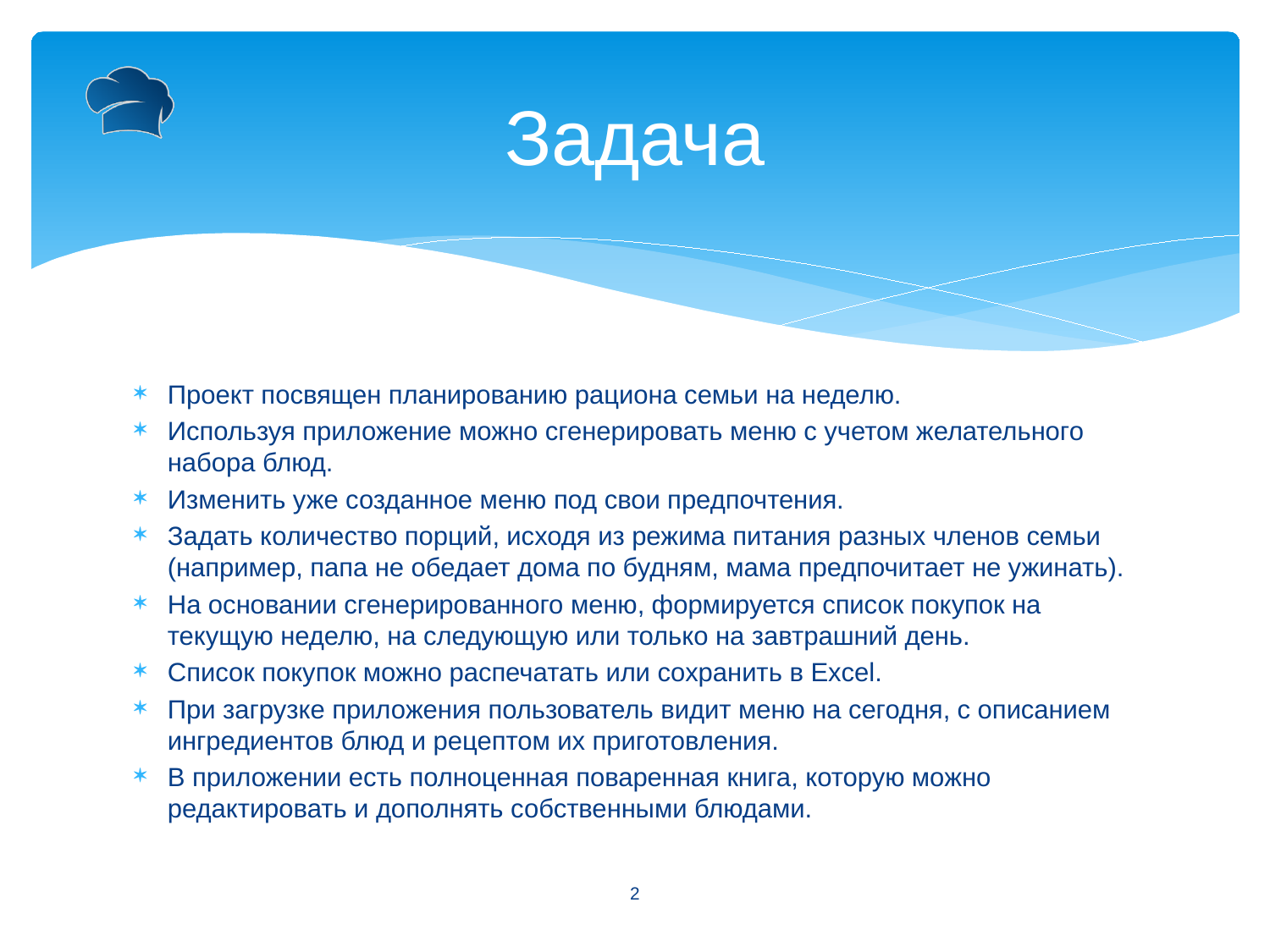

# Задача
Проект посвящен планированию рациона семьи на неделю.
Используя приложение можно сгенерировать меню с учетом желательного набора блюд.
Изменить уже созданное меню под свои предпочтения.
Задать количество порций, исходя из режима питания разных членов семьи (например, папа не обедает дома по будням, мама предпочитает не ужинать).
На основании сгенерированного меню, формируется список покупок на текущую неделю, на следующую или только на завтрашний день.
Список покупок можно распечатать или сохранить в Excel.
При загрузке приложения пользователь видит меню на сегодня, с описанием ингредиентов блюд и рецептом их приготовления.
В приложении есть полноценная поваренная книга, которую можно редактировать и дополнять собственными блюдами.
2